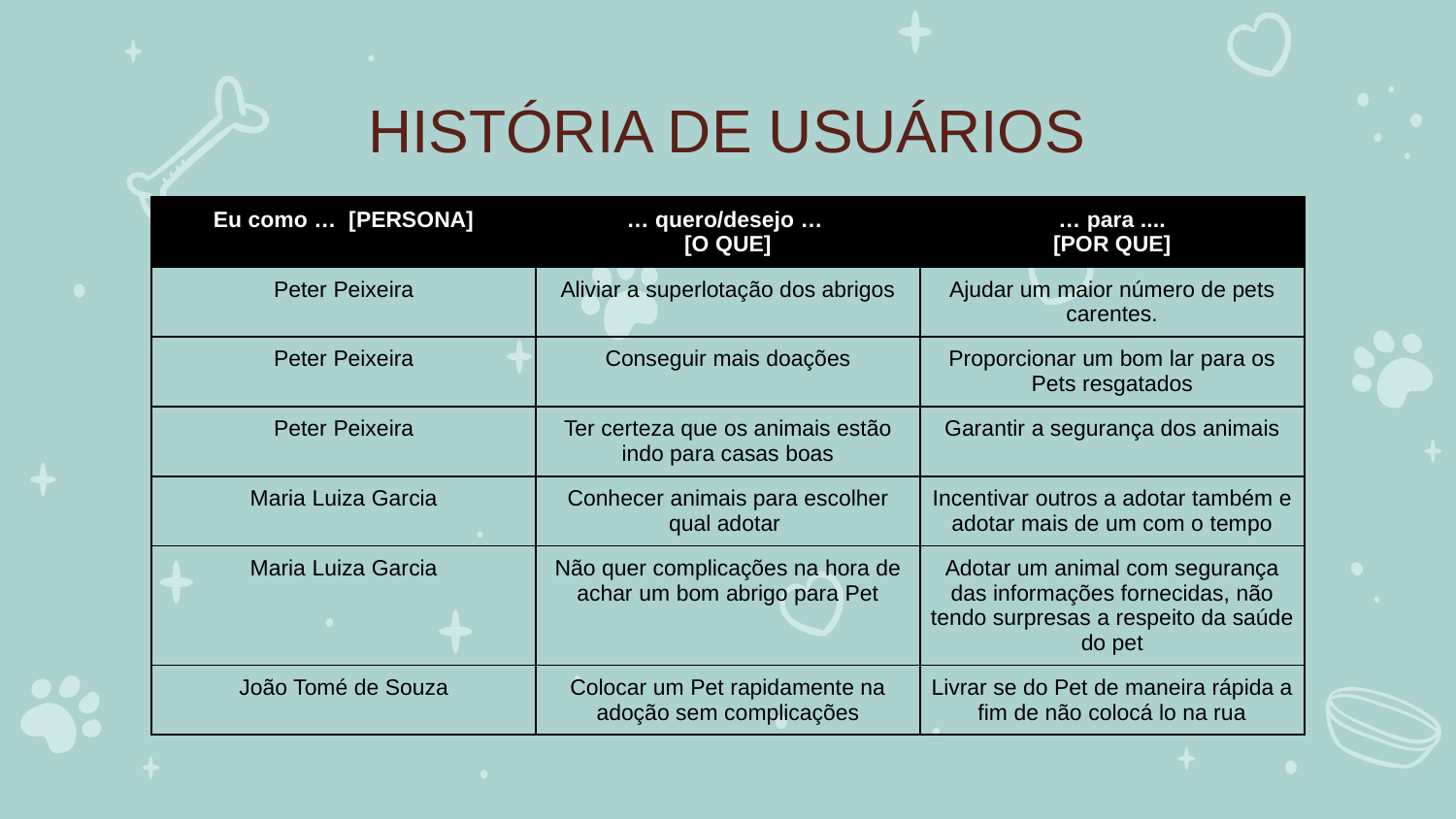

# HISTÓRIA DE USUÁRIOS
| Eu como … [PERSONA] | … quero/desejo … [O QUE] | … para .... [POR QUE] |
| --- | --- | --- |
| Peter Peixeira | Aliviar a superlotação dos abrigos | Ajudar um maior número de pets carentes. |
| Peter Peixeira | Conseguir mais doações | Proporcionar um bom lar para os Pets resgatados |
| Peter Peixeira | Ter certeza que os animais estão indo para casas boas | Garantir a segurança dos animais |
| Maria Luiza Garcia | Conhecer animais para escolher qual adotar | Incentivar outros a adotar também e adotar mais de um com o tempo |
| Maria Luiza Garcia | Não quer complicações na hora de achar um bom abrigo para Pet | Adotar um animal com segurança das informações fornecidas, não tendo surpresas a respeito da saúde do pet |
| João Tomé de Souza | Colocar um Pet rapidamente na adoção sem complicações | Livrar se do Pet de maneira rápida a fim de não colocá lo na rua |